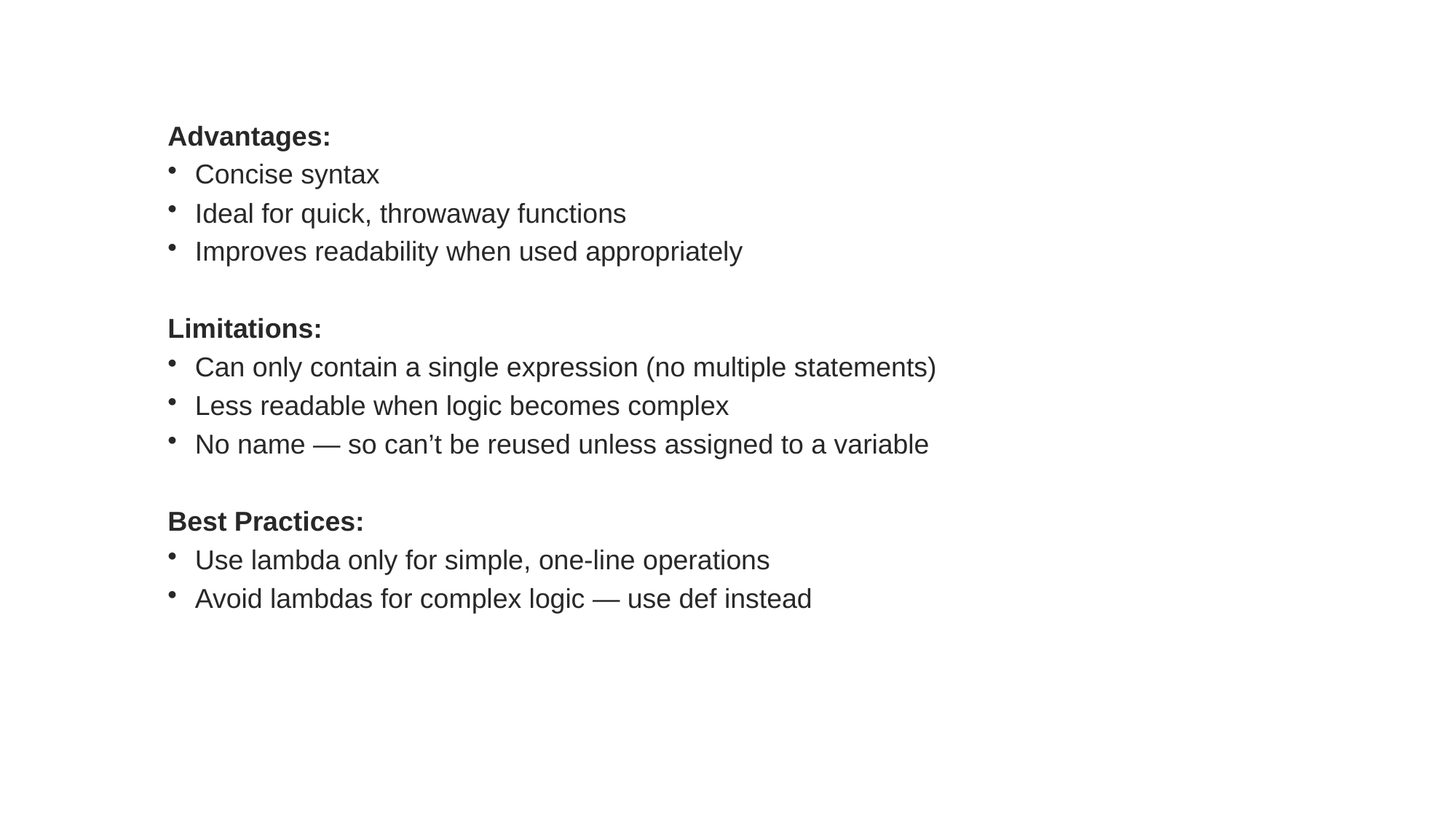

Advantages:
Concise syntax
Ideal for quick, throwaway functions
Improves readability when used appropriately

Limitations:
Can only contain a single expression (no multiple statements)
Less readable when logic becomes complex
No name — so can’t be reused unless assigned to a variable

Best Practices:
Use lambda only for simple, one-line operations
Avoid lambdas for complex logic — use def instead